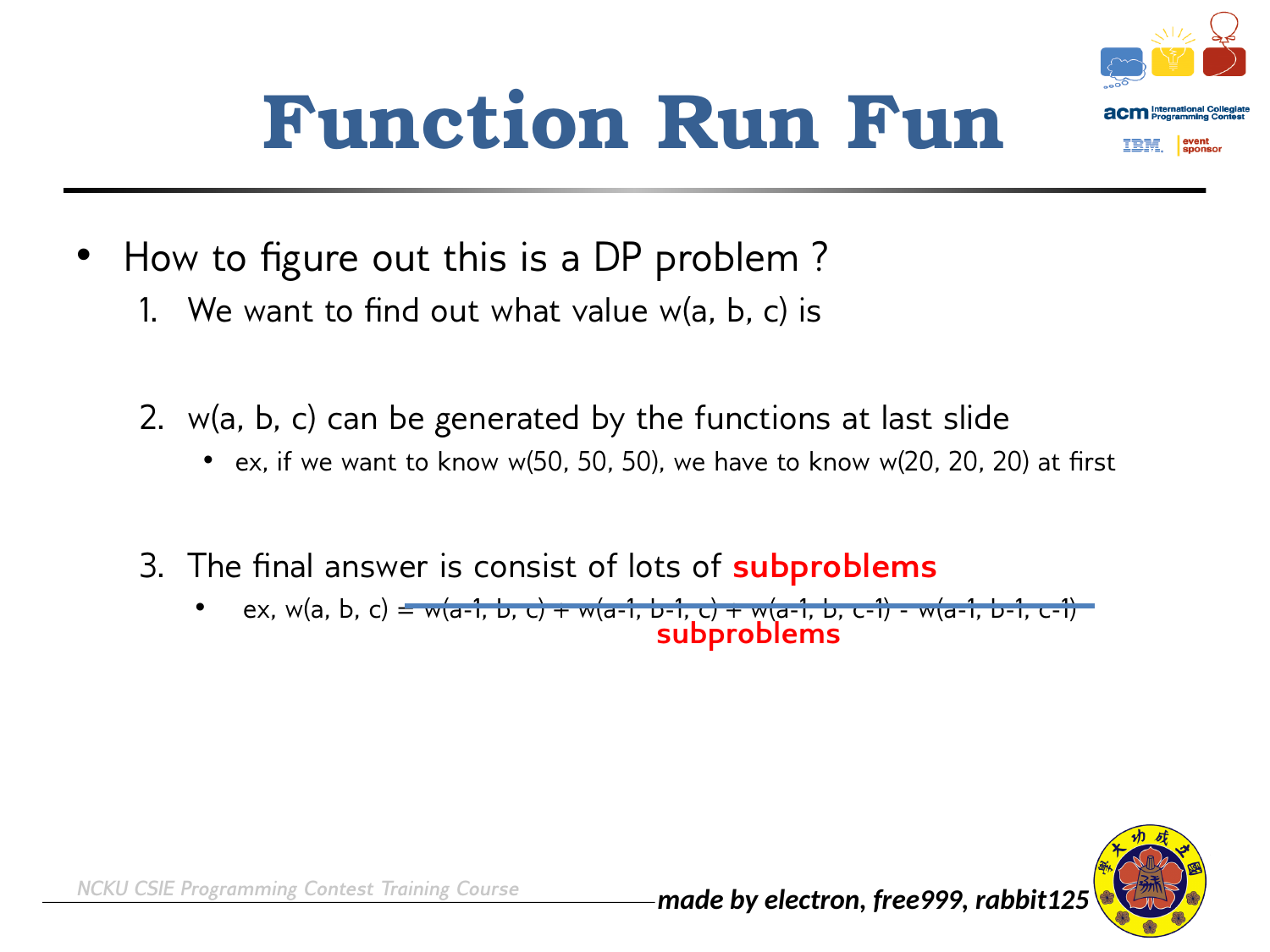

# Function Run Fun
How to figure out this is a DP problem ?
We want to find out what value w(a, b, c) is

w(a, b, c) can be generated by the functions at last slide
ex, if we want to know w(50, 50, 50), we have to know w(20, 20, 20) at first

The final answer is consist of lots of subproblems
ex, w(a, b, c) = w(a-1, b, c) + w(a-1, b-1, c) + w(a-1, b, c-1) - w(a-1, b-1, c-1)

subproblems
NCKU CSIE Programming Contest Training Course